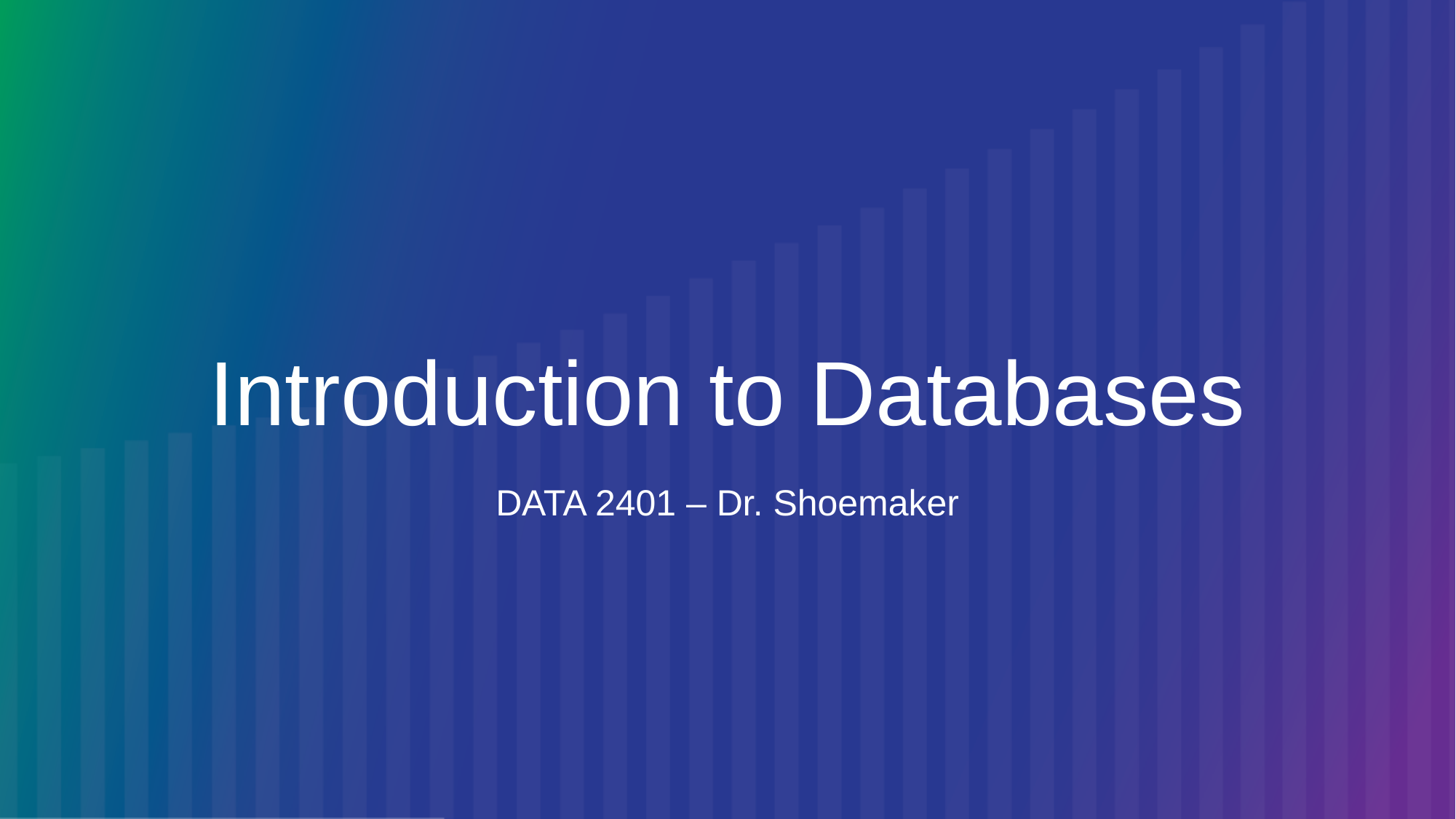

# Introduction to Databases
DATA 2401 – Dr. Shoemaker